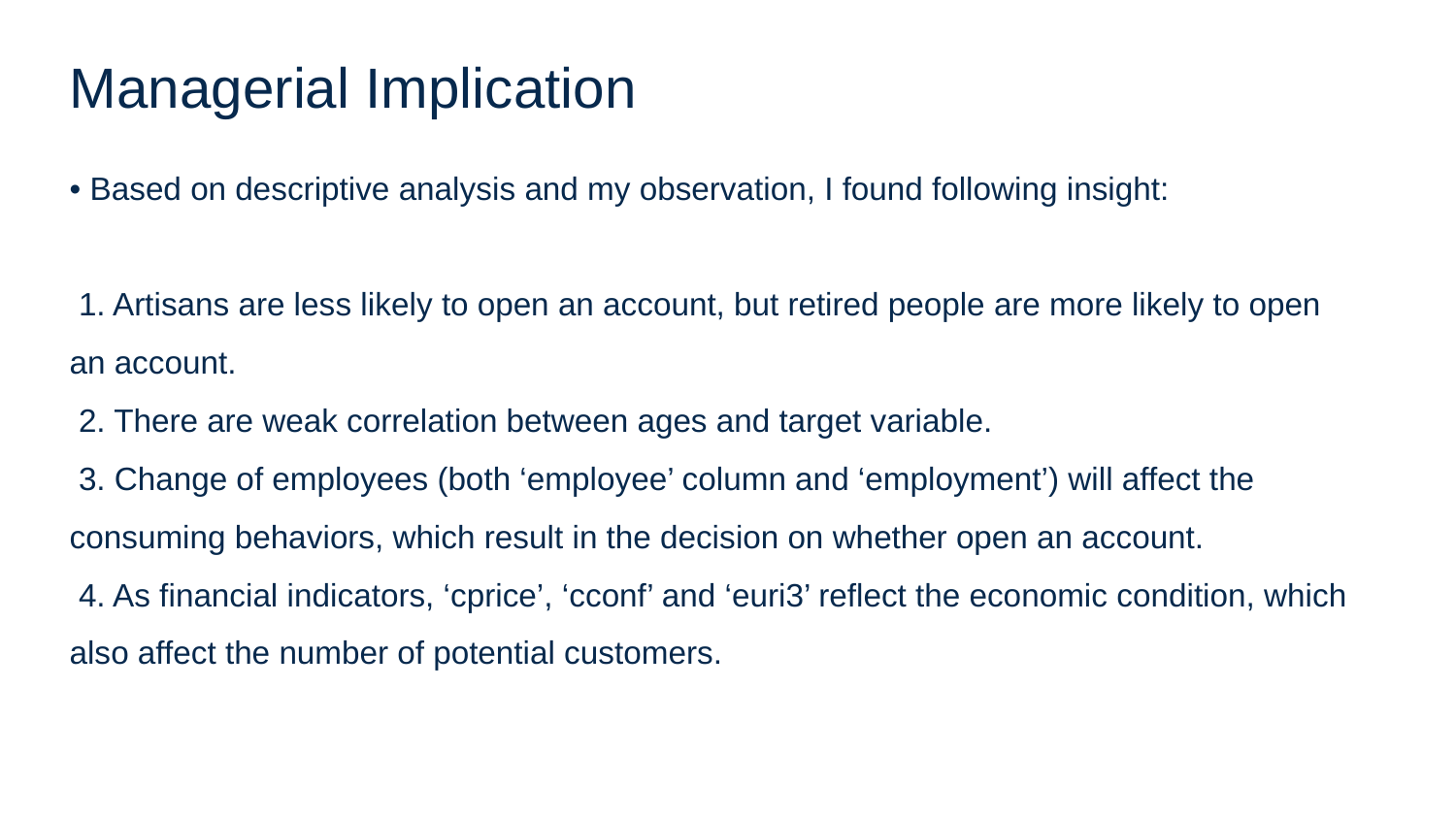

Managerial Implication
• Based on descriptive analysis and my observation, I found following insight:

 1. Artisans are less likely to open an account, but retired people are more likely to open an account.
 2. There are weak correlation between ages and target variable.
 3. Change of employees (both ‘employee’ column and ‘employment’) will affect the consuming behaviors, which result in the decision on whether open an account.
 4. As financial indicators, ‘cprice’, ‘cconf’ and ‘euri3’ reflect the economic condition, which also affect the number of potential customers.